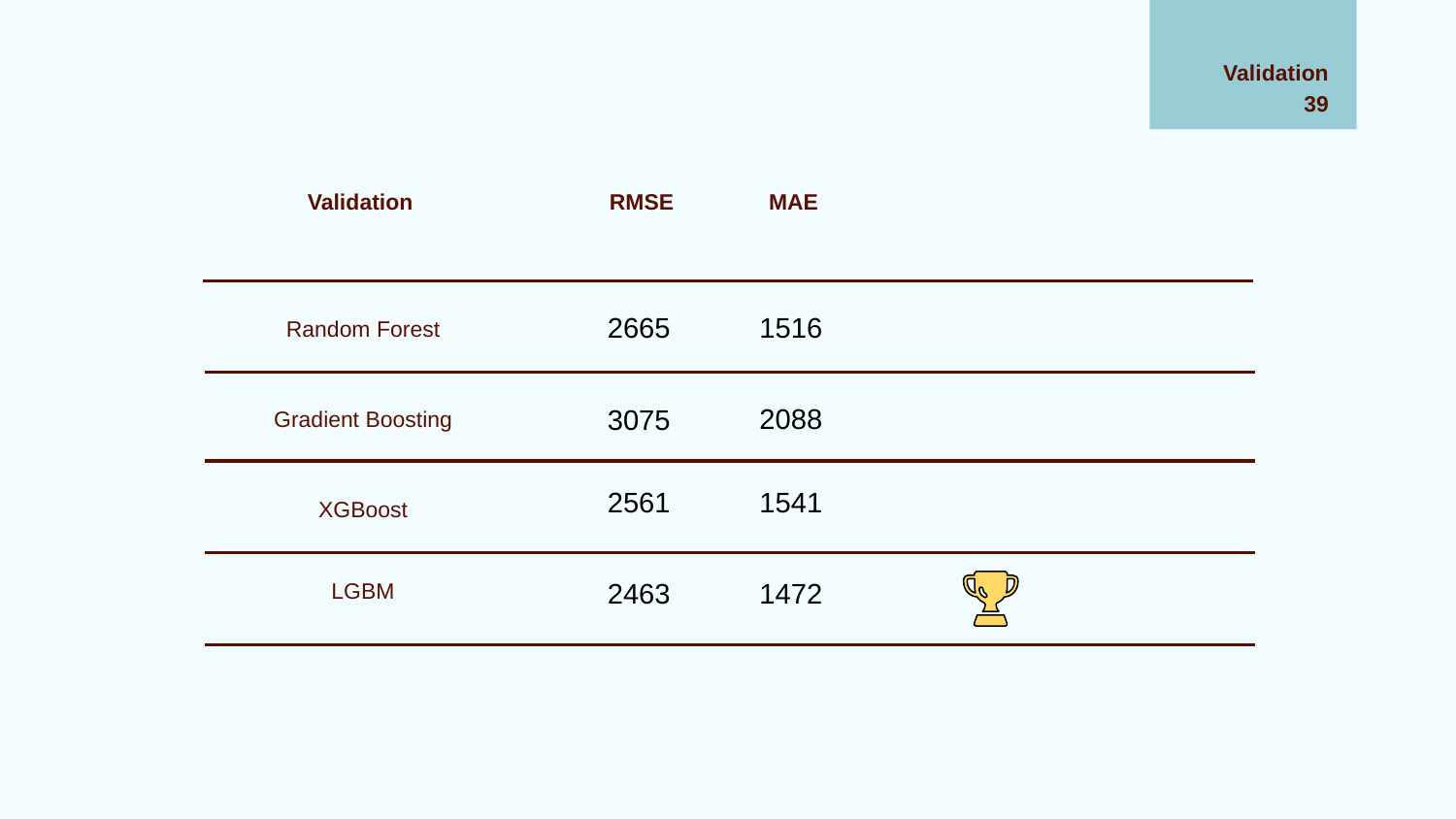

# Validation
39
Validation
RMSE
MAE
1516
2665
Random Forest
2088
3075
Gradient Boosting
1541
2561
XGBoost
1472
2463
LGBM